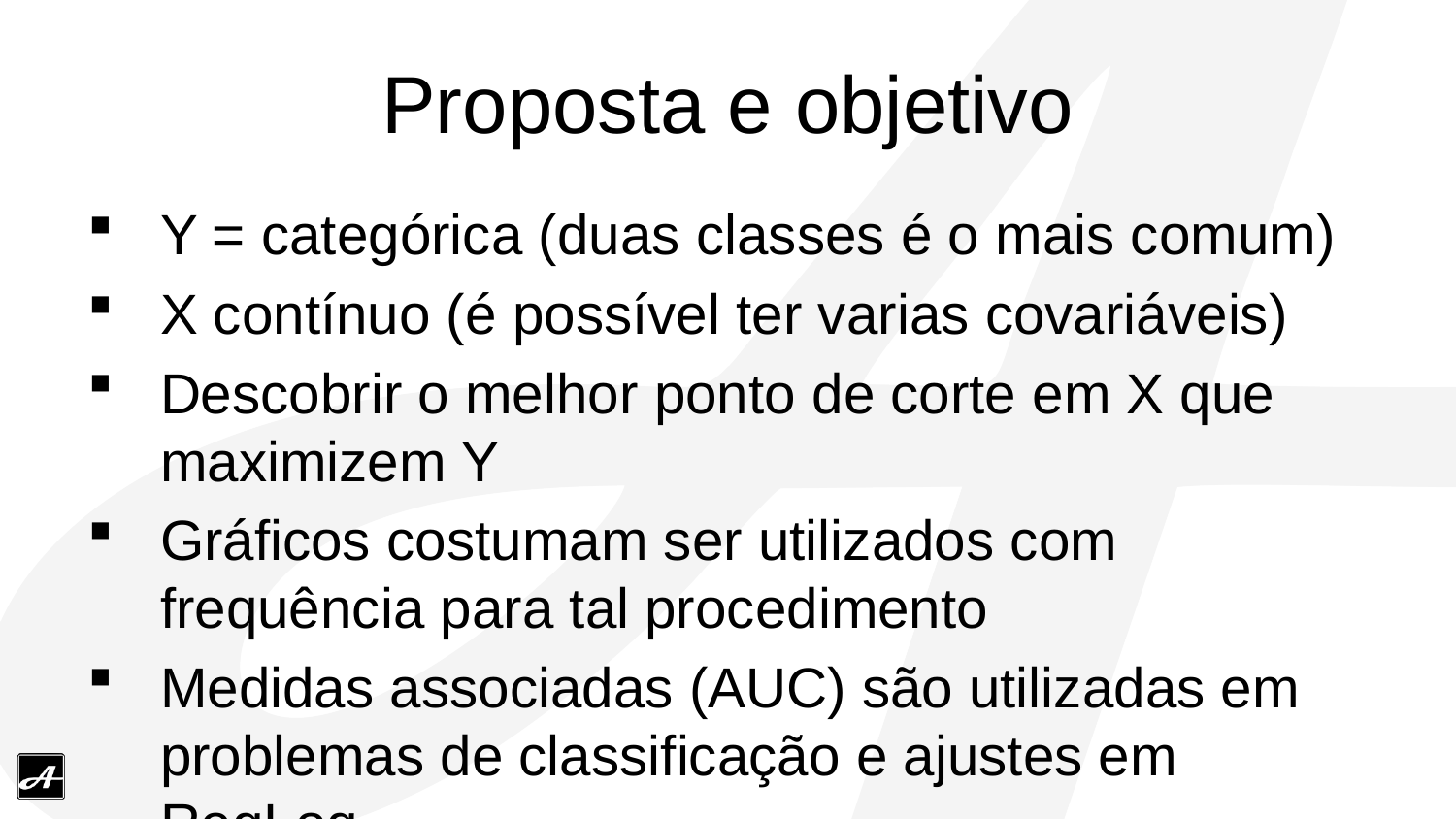

# Proposta e objetivo
Y = categórica (duas classes é o mais comum)
X contínuo (é possível ter varias covariáveis)
Descobrir o melhor ponto de corte em X que maximizem Y
Gráficos costumam ser utilizados com frequência para tal procedimento
Medidas associadas (AUC) são utilizadas em problemas de classificação e ajustes em RegLog